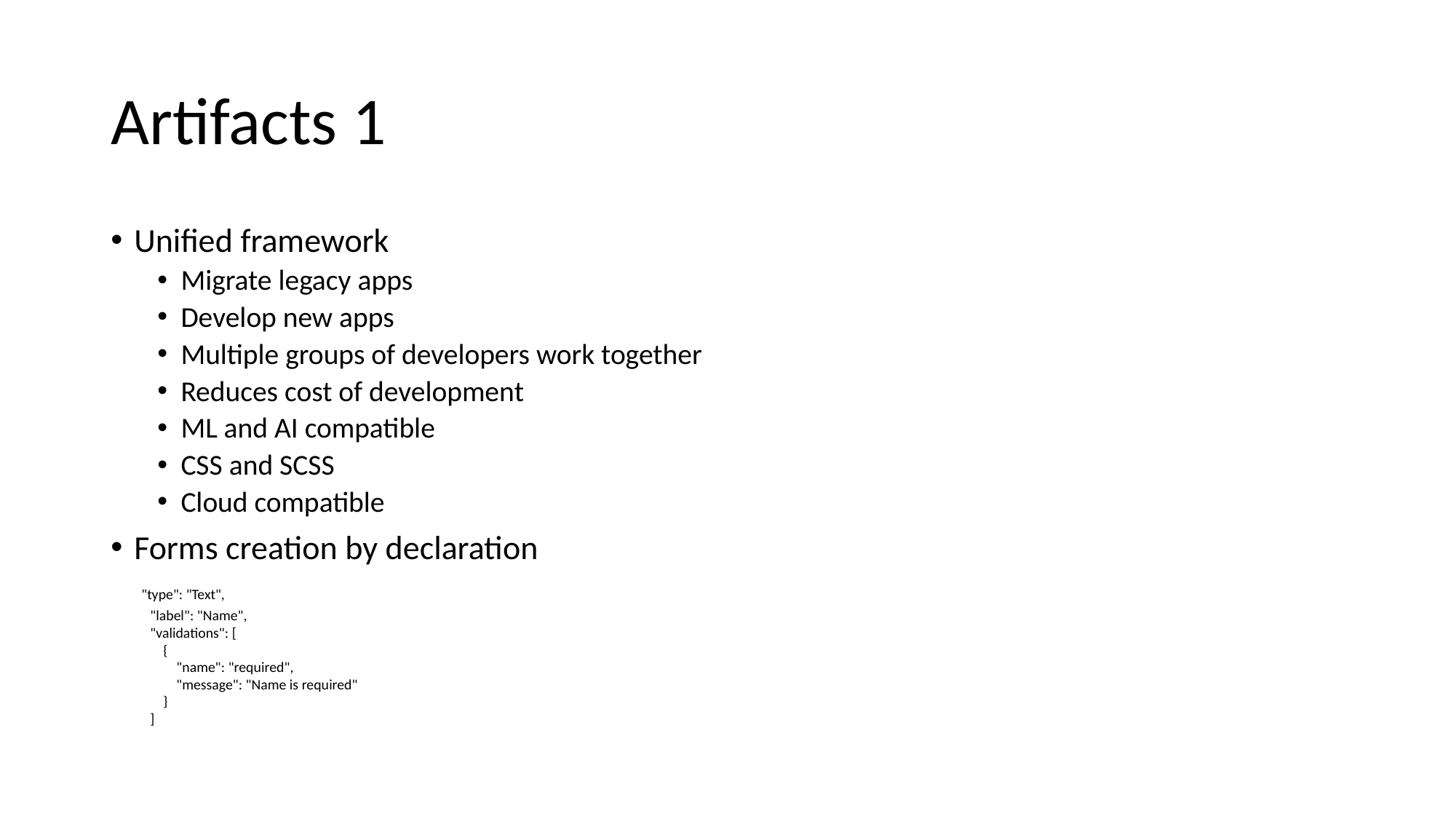

# Artifacts 1
Unified framework
Migrate legacy apps
Develop new apps
Multiple groups of developers work together
Reduces cost of development
ML and AI compatible
CSS and SCSS
Cloud compatible
Forms creation by declaration
    "type": "Text",
            "label": "Name",
            "validations": [
                {
                    "name": "required",
                    "message": "Name is required"
                }
            ]